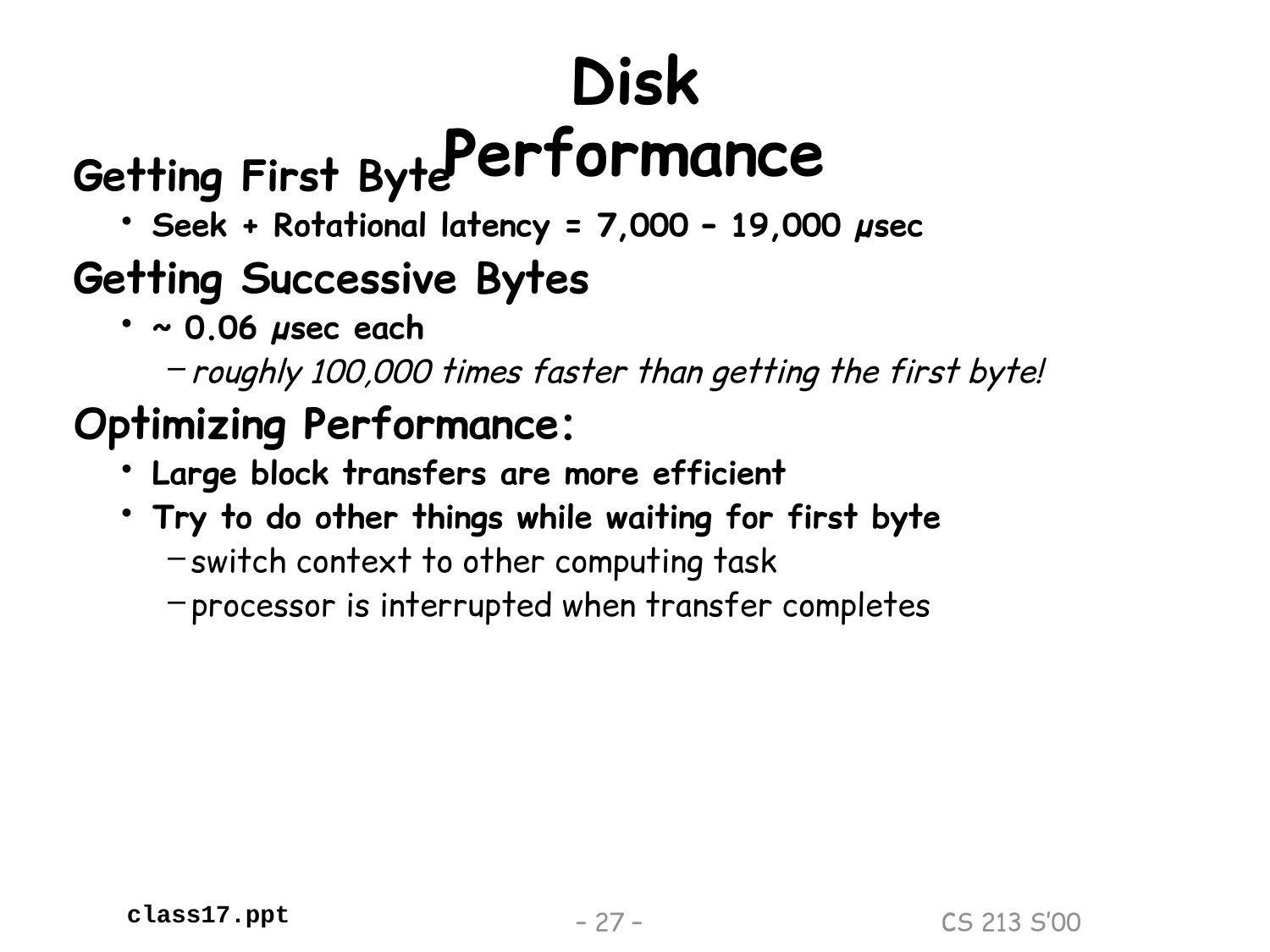

# Disk Performance
Getting First Byte
Seek + Rotational latency = 7,000 – 19,000 µsec
Getting Successive Bytes
~ 0.06 µsec each
roughly 100,000 times faster than getting the first byte!
Optimizing Performance:
Large block transfers are more efficient
Try to do other things while waiting for first byte
switch context to other computing task
processor is interrupted when transfer completes